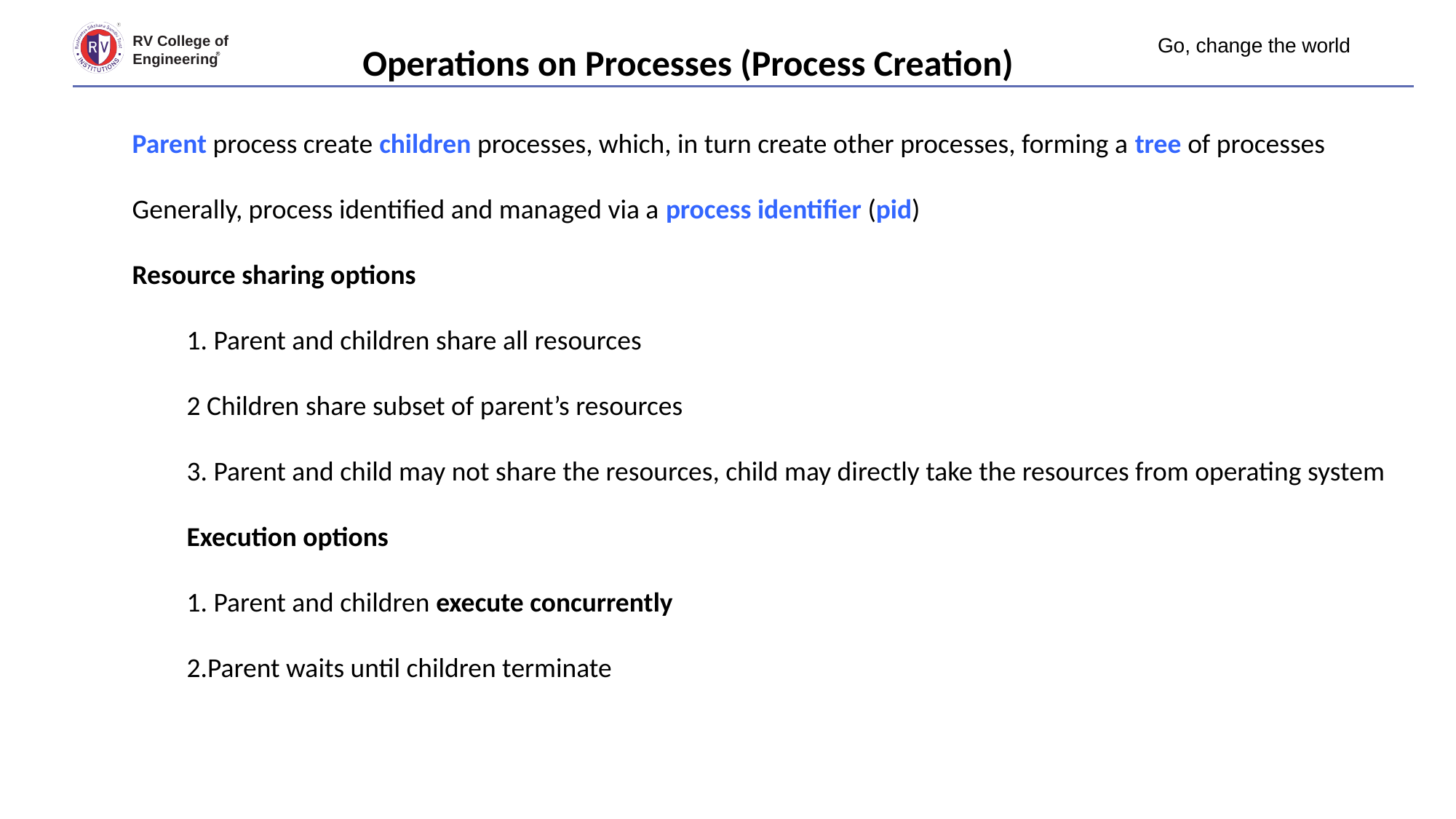

# Go, change the world
RV College of
Engineering
Operations on Processes (Process Creation)

Parent process create children processes, which, in turn create other processes, forming a tree of processes
Generally, process identified and managed via a process identifier (pid)
Resource sharing options
1. Parent and children share all resources
2 Children share subset of parent’s resources
3. Parent and child may not share the resources, child may directly take the resources from operating system
Execution options
1. Parent and children execute concurrently
2.Parent waits until children terminate